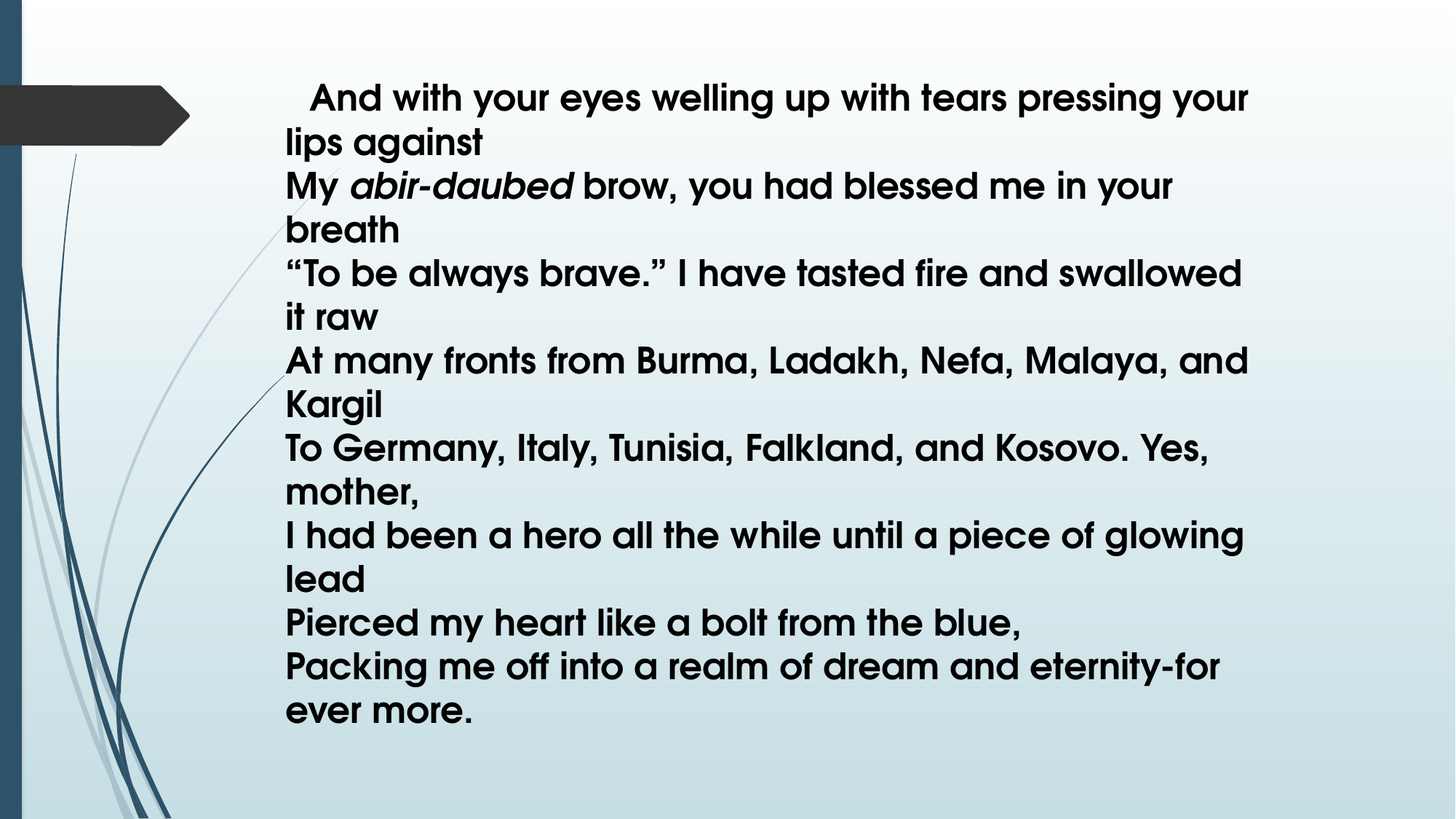

And with your eyes welling up with tears pressing your lips against
My abir-daubed brow, you had blessed me in your breath
“To be always brave.” I have tasted fire and swallowed it raw
At many fronts from Burma, Ladakh, Nefa, Malaya, and Kargil
To Germany, Italy, Tunisia, Falkland, and Kosovo. Yes, mother,
I had been a hero all the while until a piece of glowing lead
Pierced my heart like a bolt from the blue,
Packing me off into a realm of dream and eternity-for ever more.